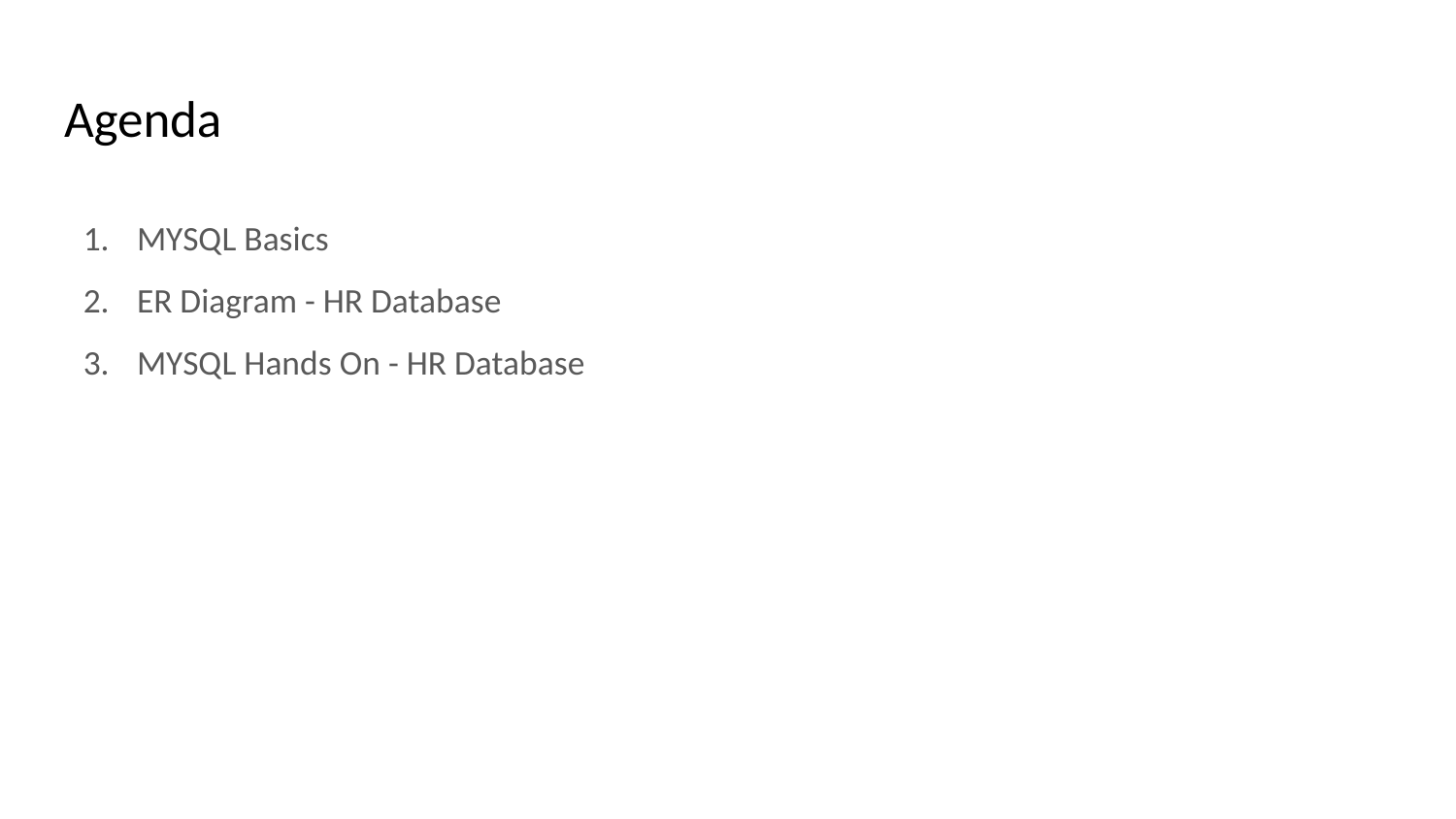

# Agenda
MYSQL Basics
ER Diagram - HR Database
MYSQL Hands On - HR Database